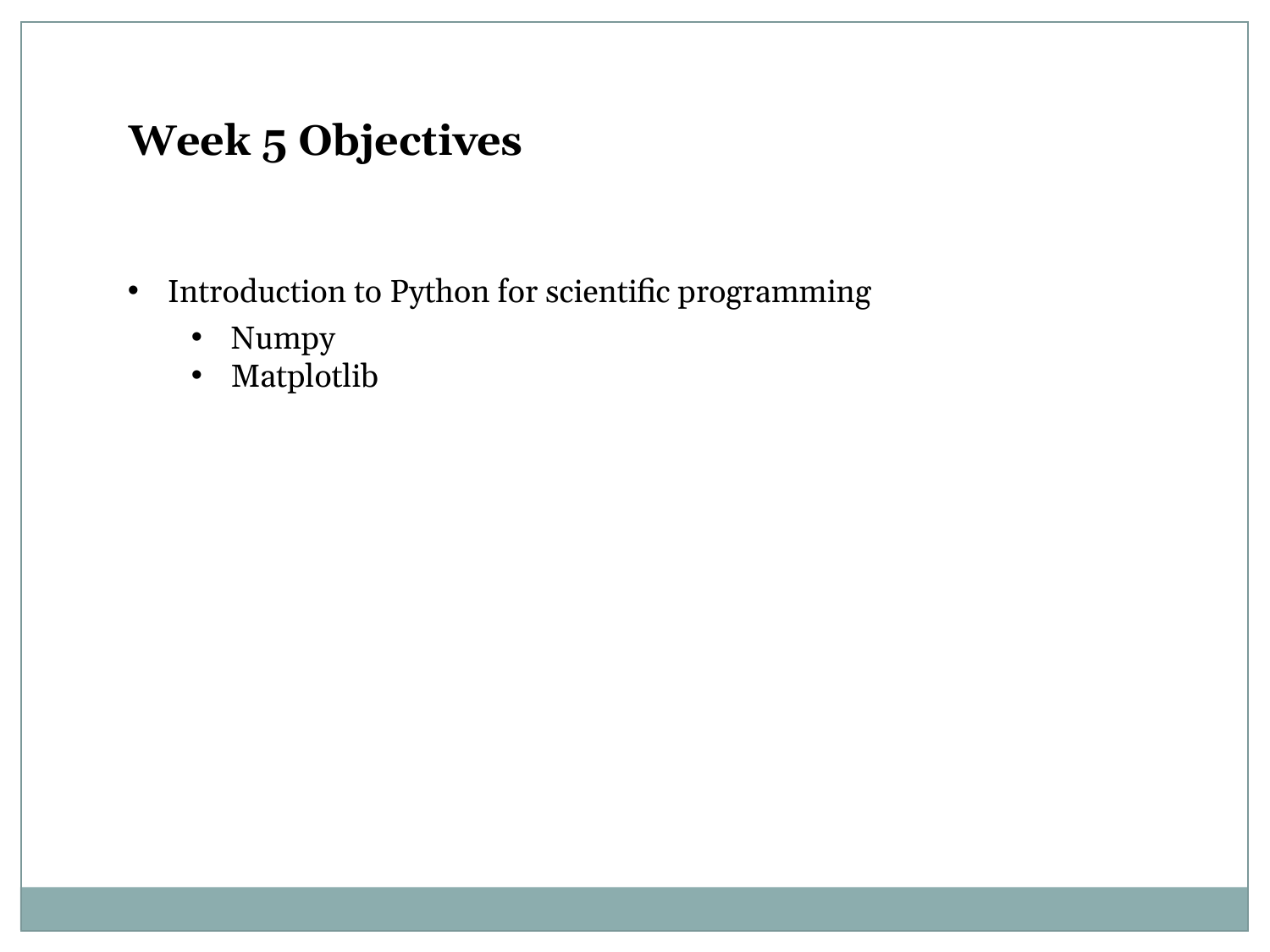

Week 5 Objectives
Introduction to Python for scientific programming

Numpy
Matplotlib